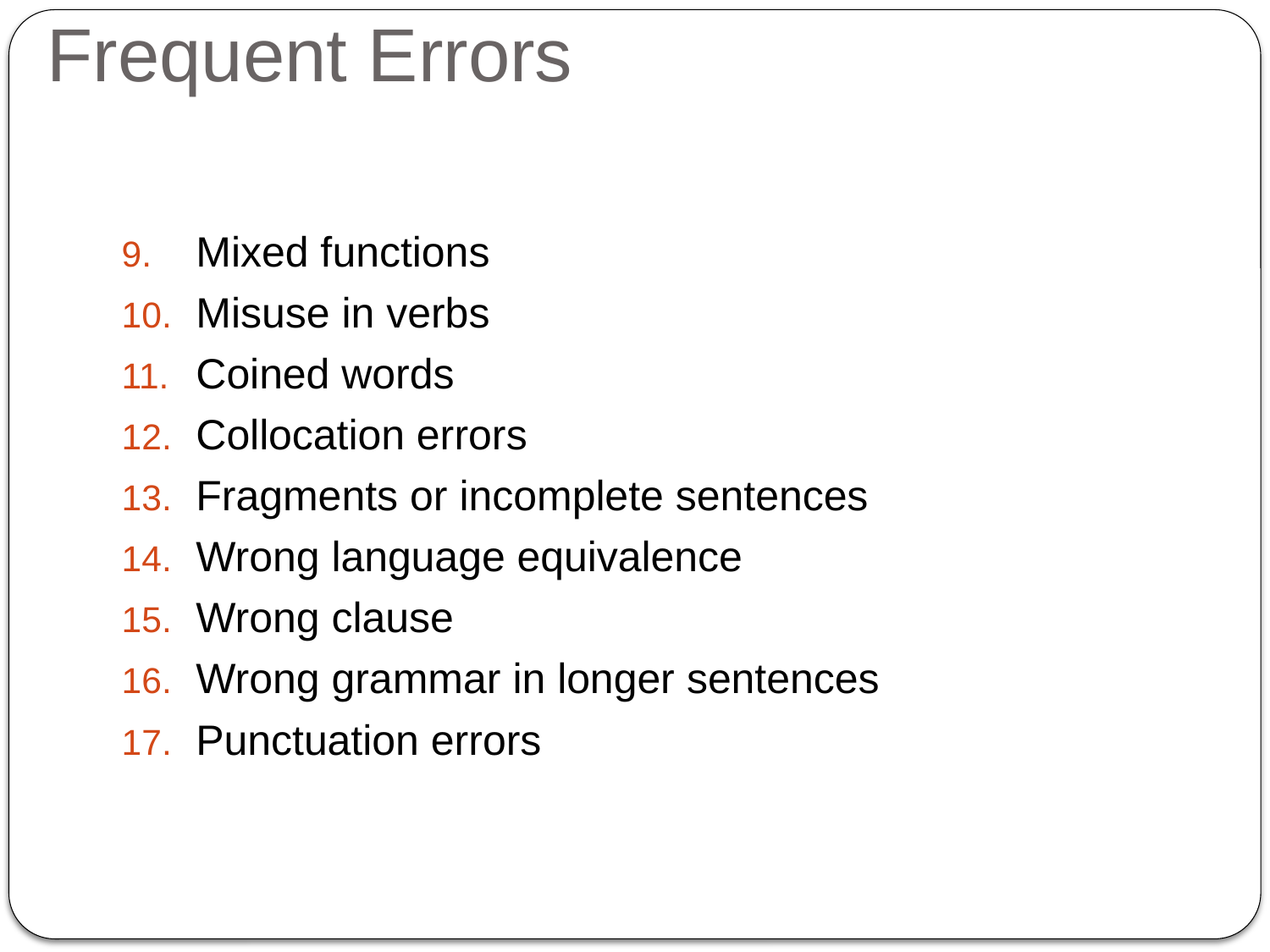

Frequent Errors
Mixed functions
Misuse in verbs
Coined words
Collocation errors
Fragments or incomplete sentences
Wrong language equivalence
Wrong clause
Wrong grammar in longer sentences
Punctuation errors